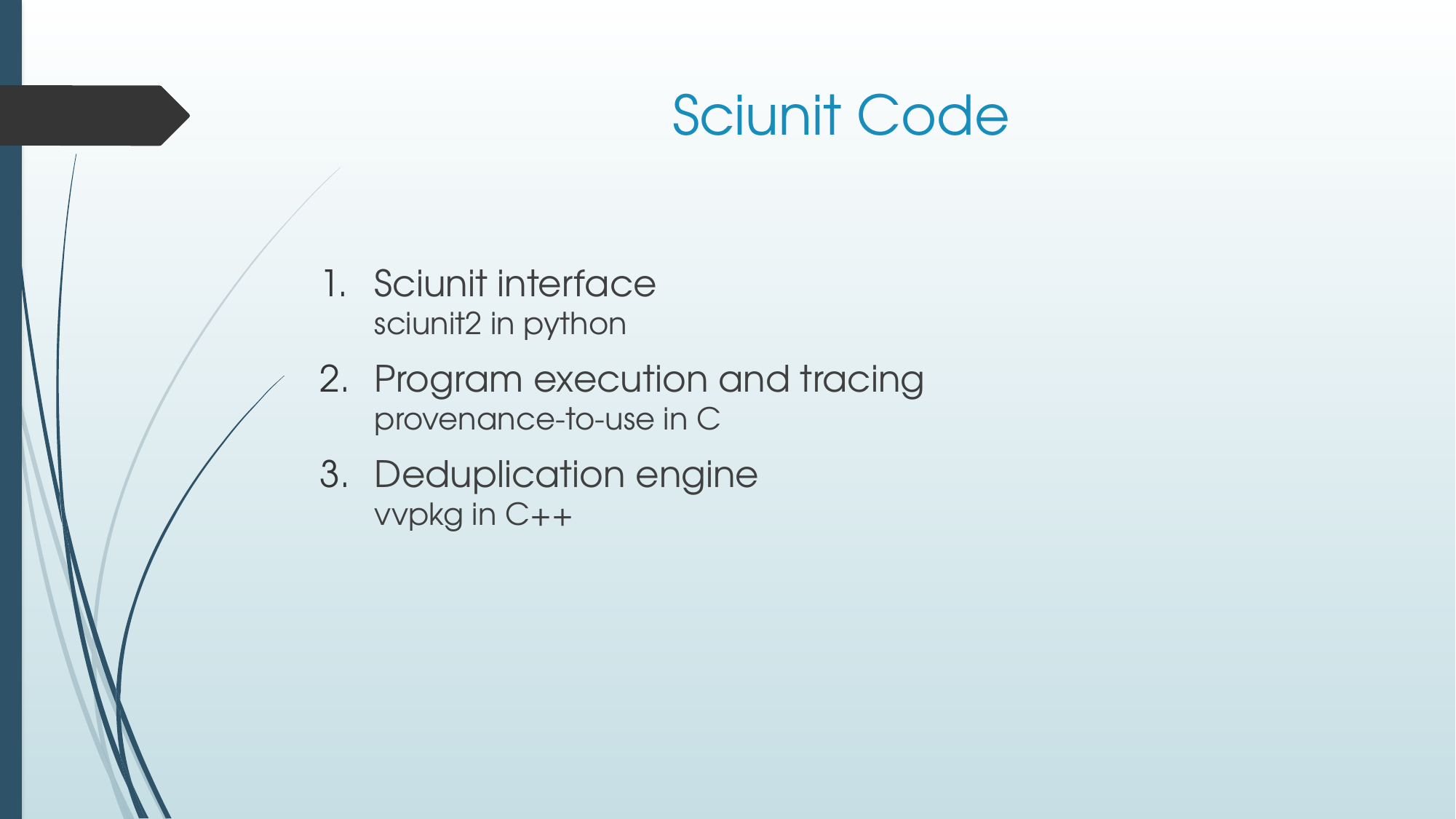

# Sciunit Code
Sciunit interface
sciunit2 in python
Program execution and tracing
provenance-to-use in C
Deduplication engine
vvpkg in C++